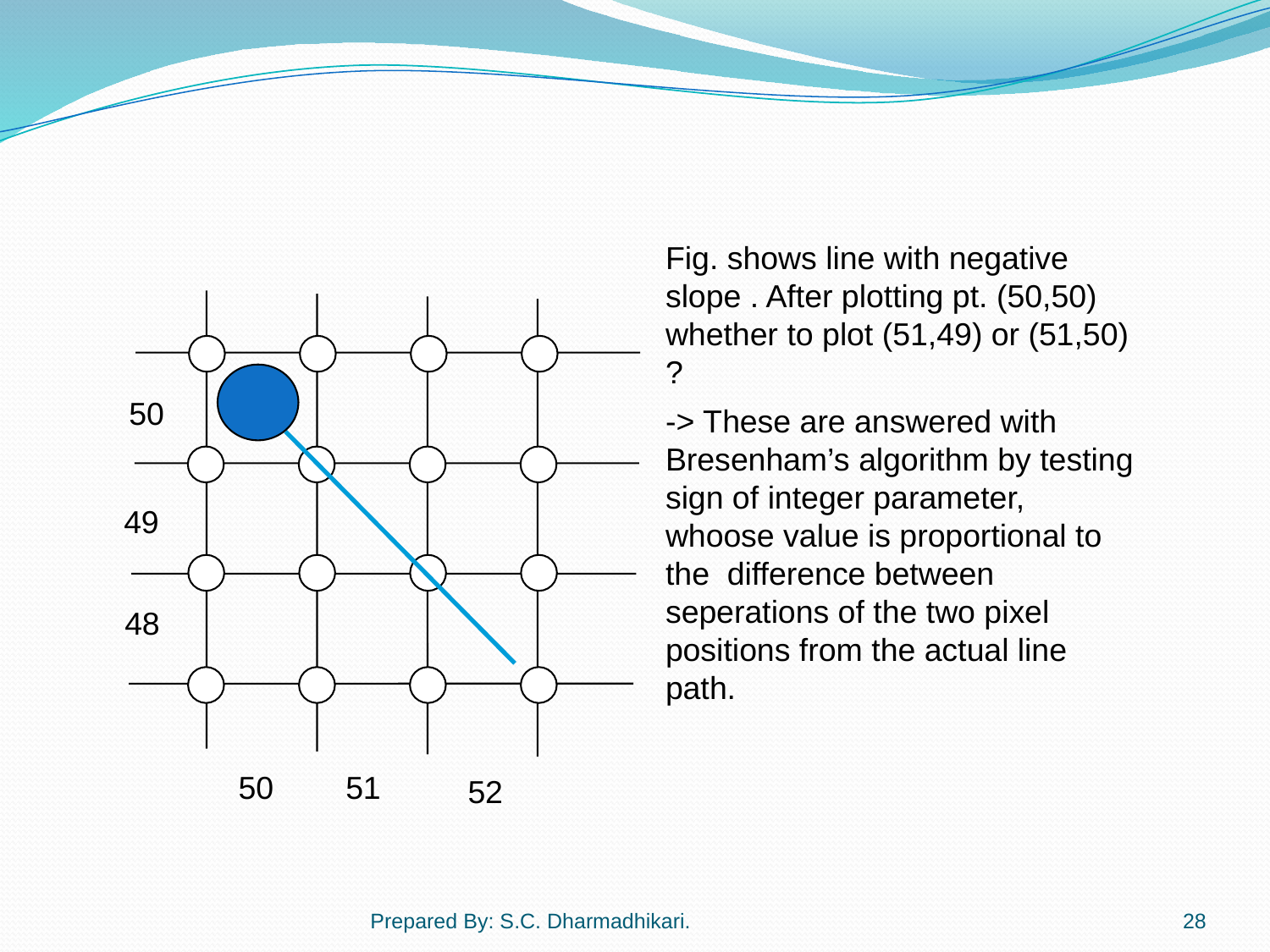

#

Fig. shows line with negative slope . After plotting pt. (50,50) whether to plot (51,49) or (51,50) ?
-> These are answered with Bresenham’s algorithm by testing sign of integer parameter, whoose value is proportional to the  difference between seperations of the two pixel positions from the actual line path.

50

49

48

50
51
52
Prepared By: S.C. Dharmadhikari.
28